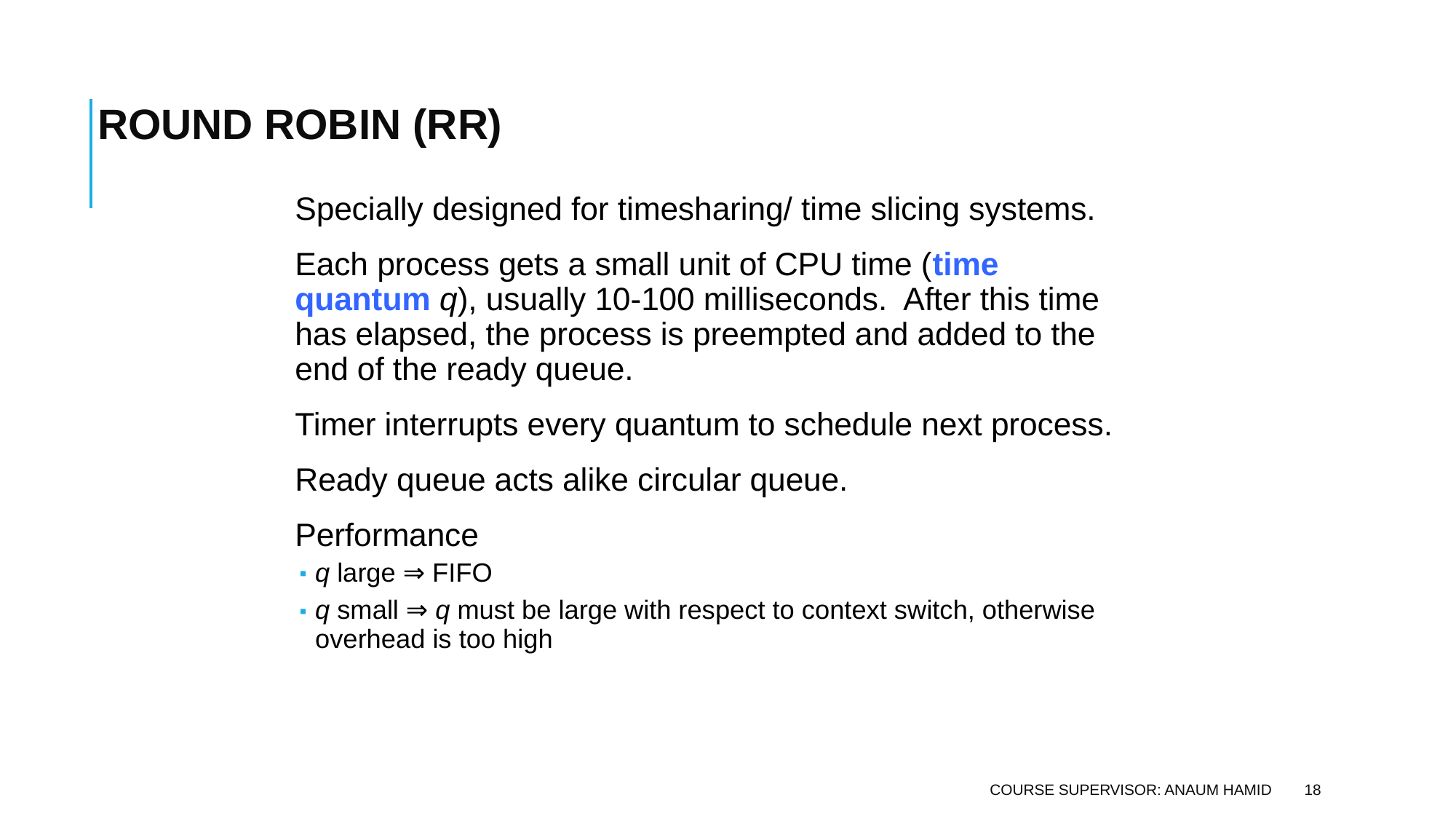

# ROUND ROBIN (RR)
Specially designed for timesharing/ time slicing systems.
Each process gets a small unit of CPU time (time quantum q), usually 10-100 milliseconds.  After this time has elapsed, the process is preempted and added to the end of the ready queue.
Timer interrupts every quantum to schedule next process.
Ready queue acts alike circular queue.
Performance
q large ⇒ FIFO
q small ⇒ q must be large with respect to context switch, otherwise overhead is too high
COURSE SUPERVISOR: ANAUM HAMID
18